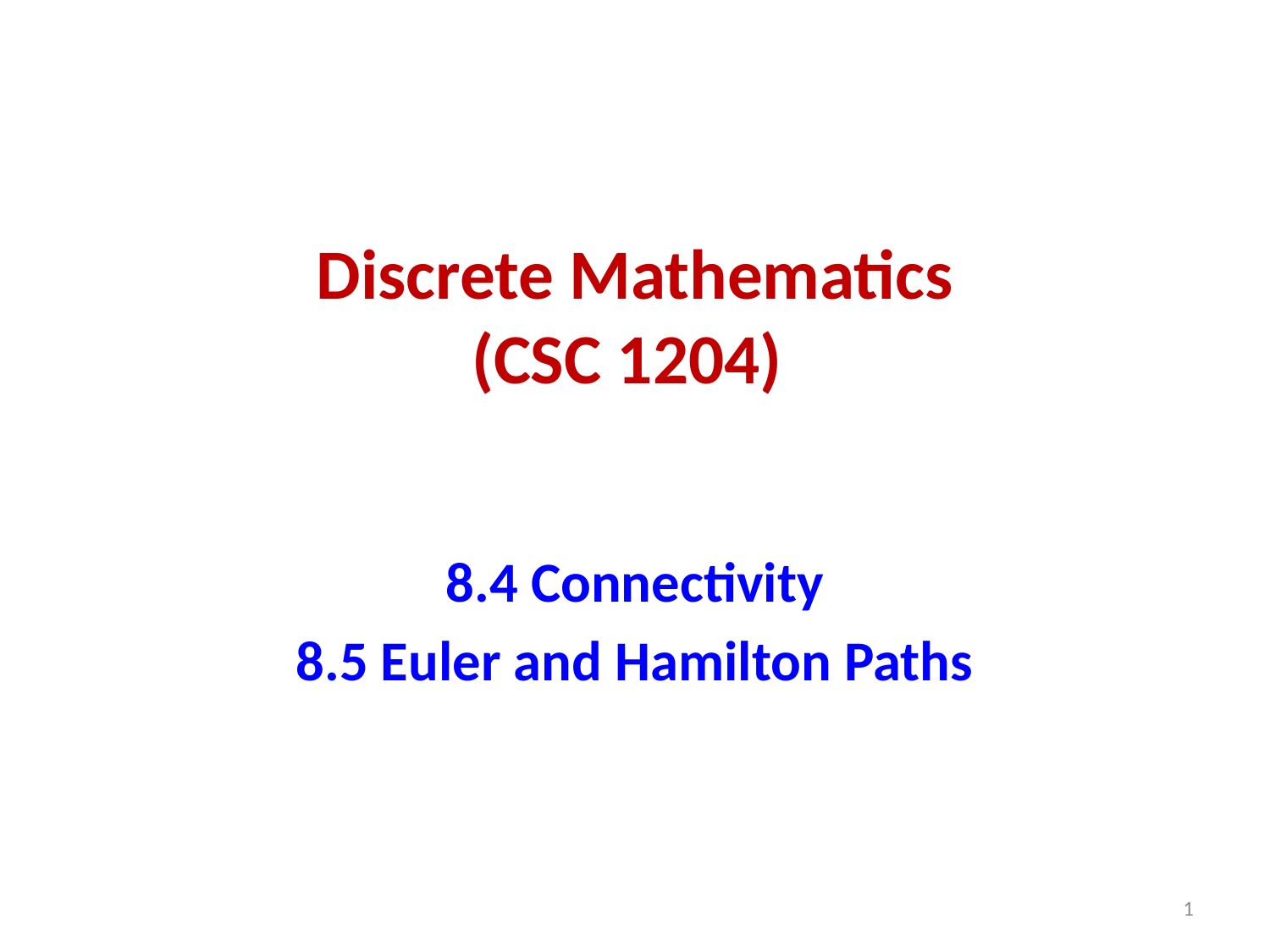

# Discrete Mathematics (CSC 1204)
8.4 Connectivity
8.5 Euler and Hamilton Paths

1